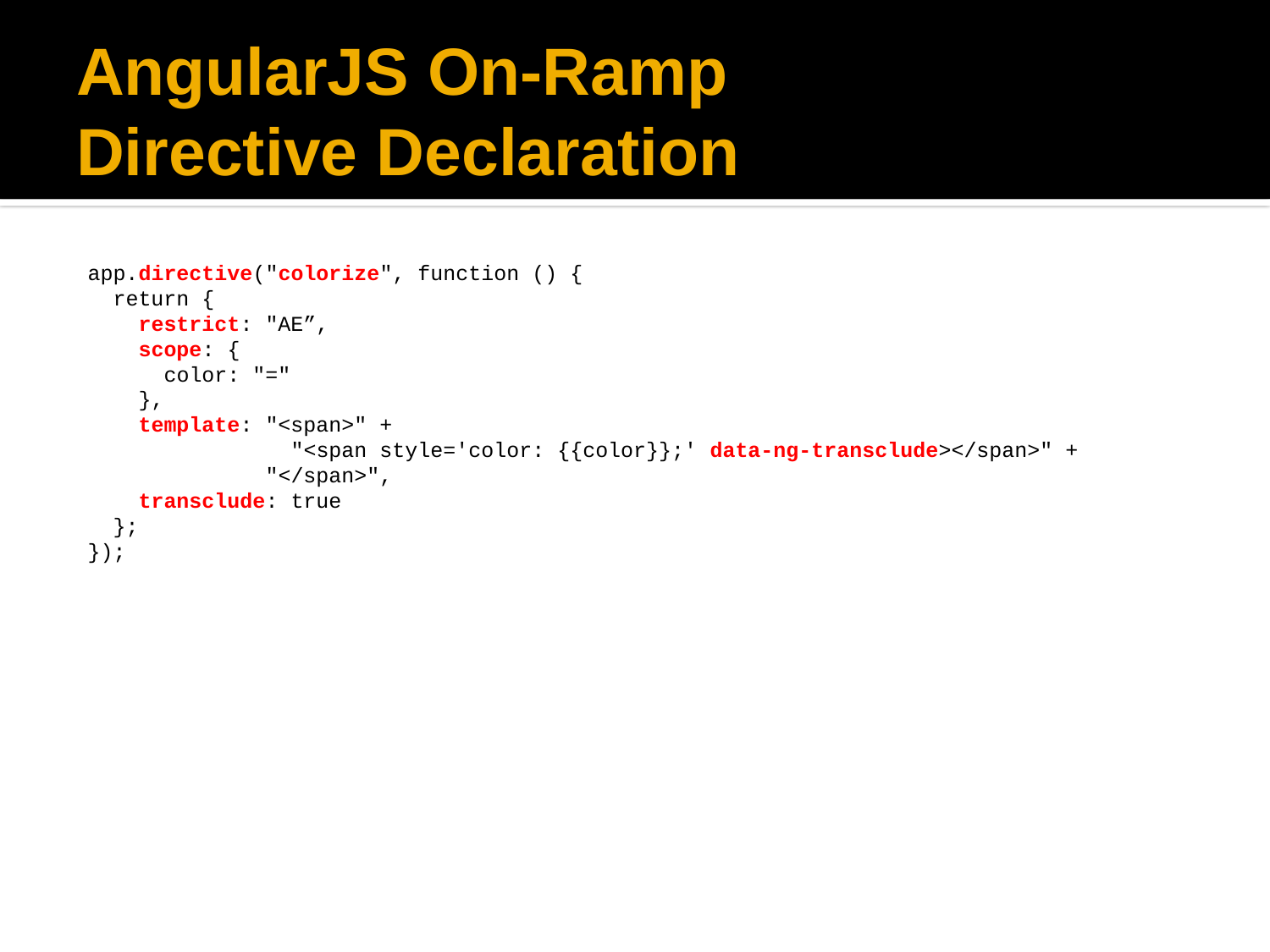

# AngularJS On-Ramp Directive Declaration
app.directive("colorize", function () {
  return {
    restrict: "AE”,
    scope: {
      color: "="
    },
    template: "<span>" +
                "<span style='color: {{color}};' data-ng-transclude></span>" +
              "</span>",
    transclude: true
  };
});